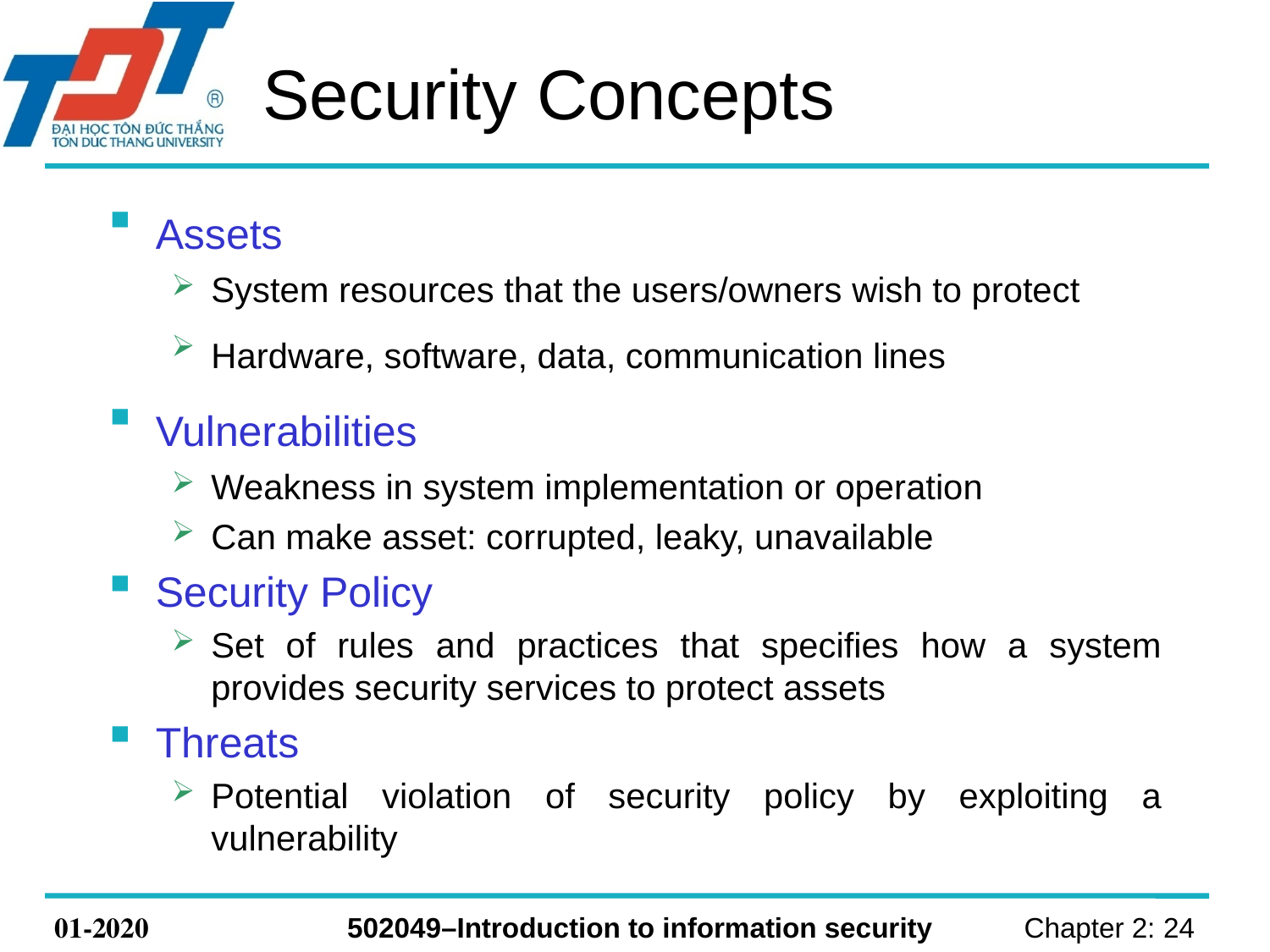

# Security Concepts
Assets
System resources that the users/owners wish to protect
Hardware, software, data, communication lines
Vulnerabilities
Weakness in system implementation or operation
Can make asset: corrupted, leaky, unavailable
Security Policy
Set of rules and practices that specifies how a system provides security services to protect assets
Threats
Potential violation of security policy by exploiting a vulnerability